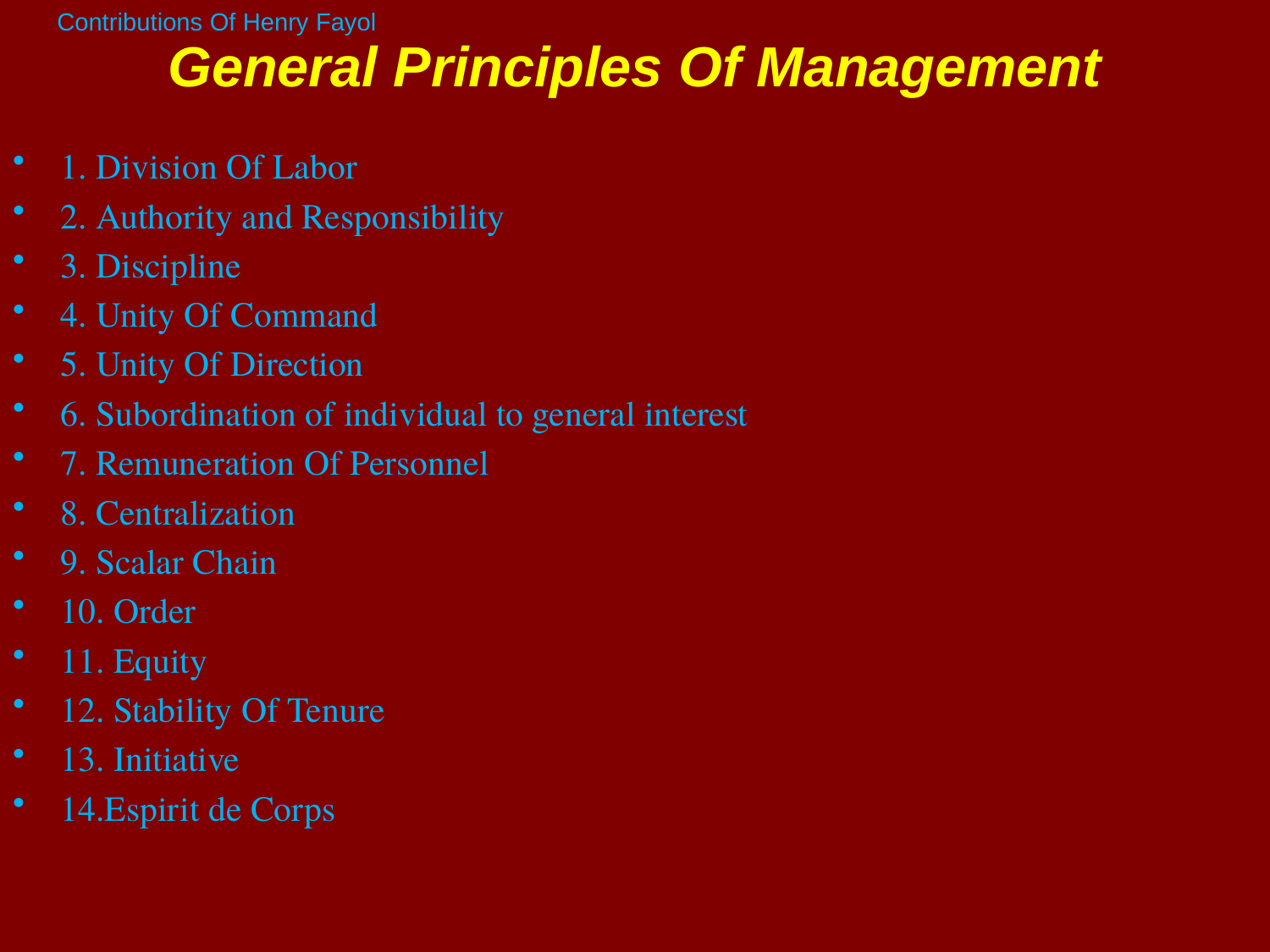

Contributions Of Henry Fayol
# General Principles Of Management
1. Division Of Labor
2. Authority and Responsibility
3. Discipline
4. Unity Of Command
5. Unity Of Direction
6. Subordination of individual to general interest
7. Remuneration Of Personnel
8. Centralization
9. Scalar Chain
10. Order
11. Equity
12. Stability Of Tenure
13. Initiative
14.Espirit de Corps